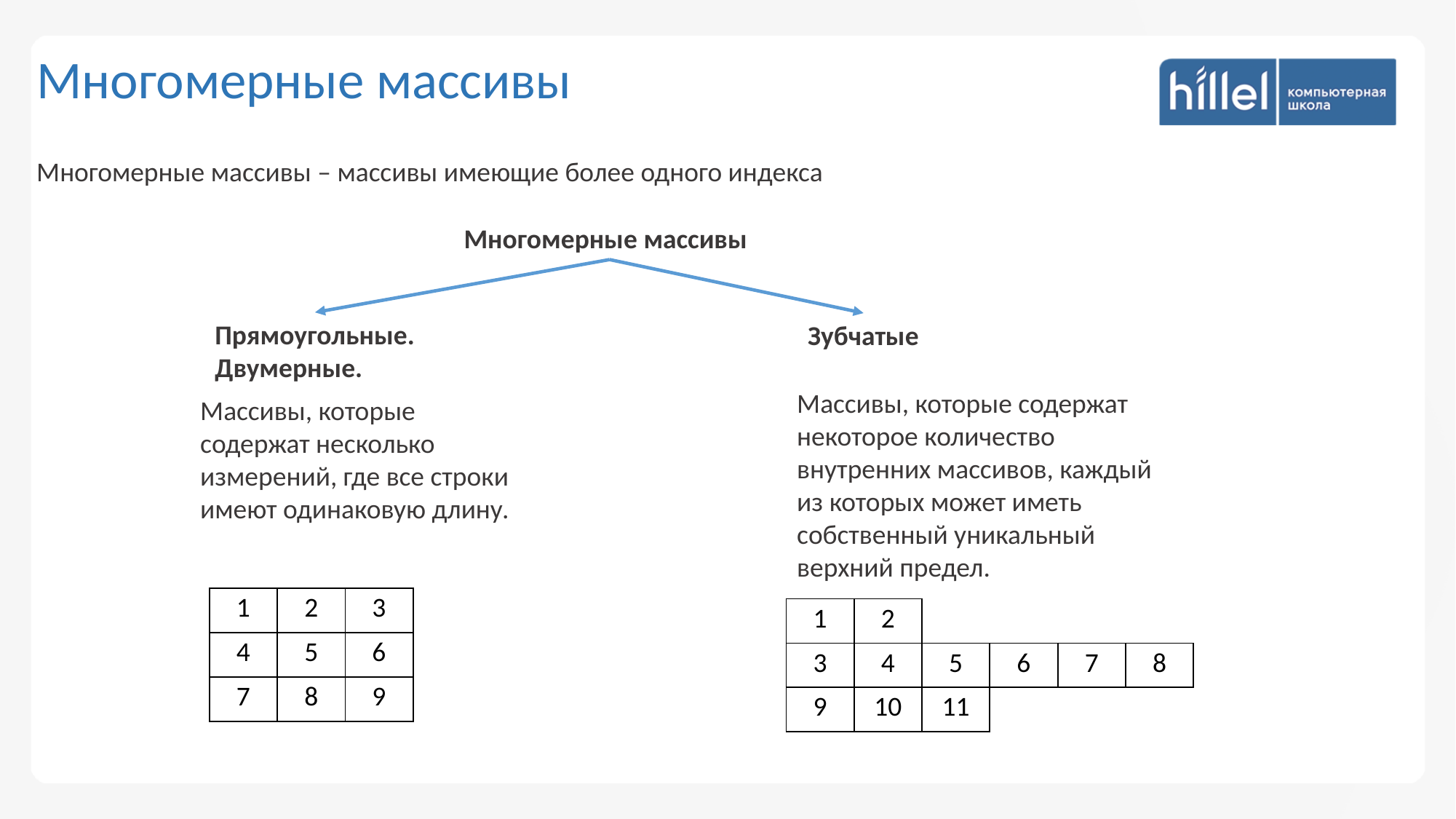

Многомерные массивы
Многомерные массивы – массивы имеющие более одного индекса
Многомерные массивы
Прямоугольные.
Двумерные.
Зубчатые
Массивы, которые содержат некоторое количество внутренних массивов, каждый из которых может иметь собственный уникальный верхний предел.
Массивы, которые содержат несколько
измерений, где все строки имеют одинаковую длину.
| 1 | 2 | 3 |
| --- | --- | --- |
| 4 | 5 | 6 |
| 7 | 8 | 9 |
|  |  |  |
| --- | --- | --- |
| 6 | 7 | 8 |
|  |  |  |
| 1 | 2 |  |
| --- | --- | --- |
| 3 | 4 | 5 |
| 9 | 10 | 11 |